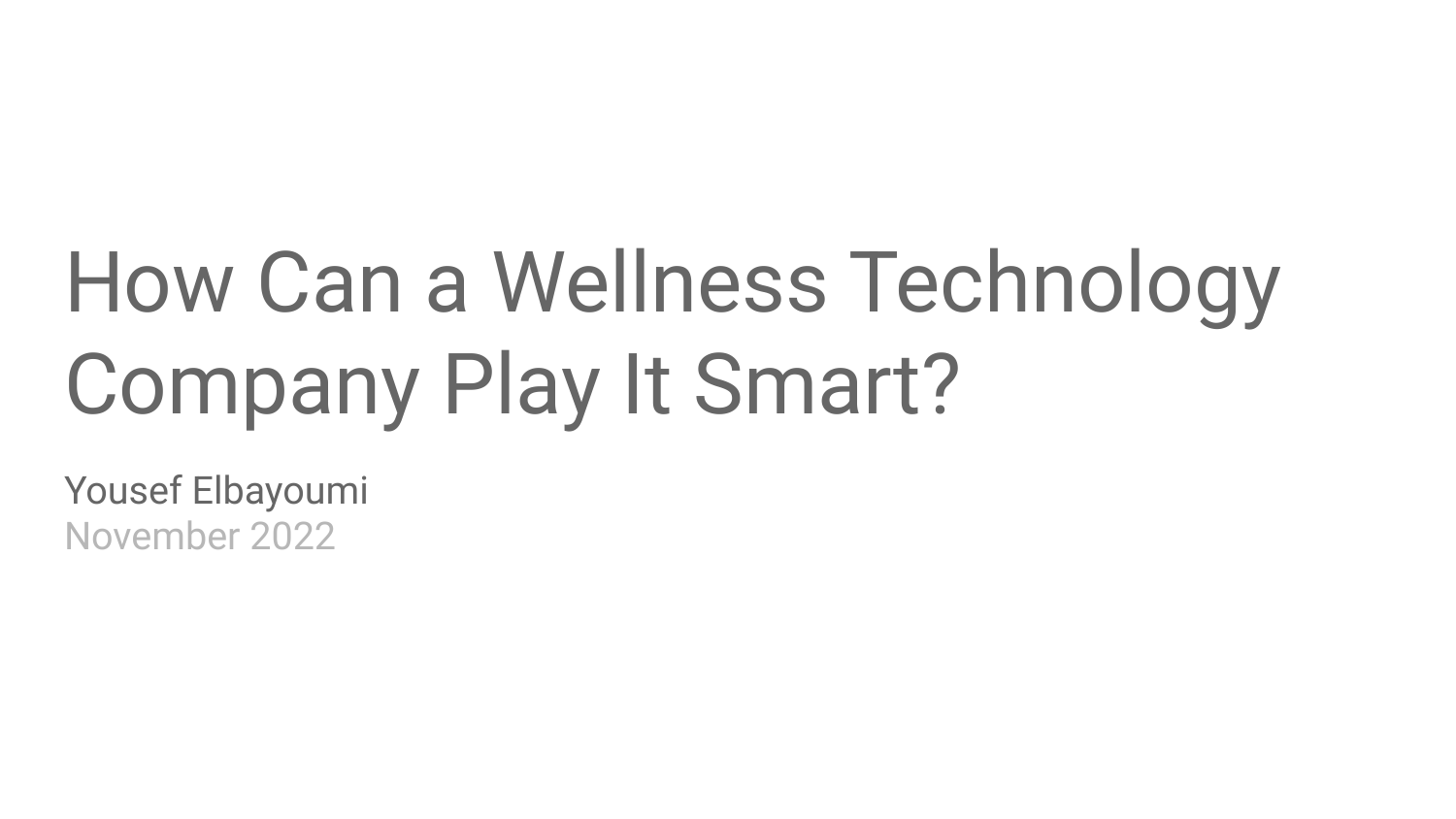

# How Can a Wellness Technology Company Play It Smart?
Yousef Elbayoumi
November 2022